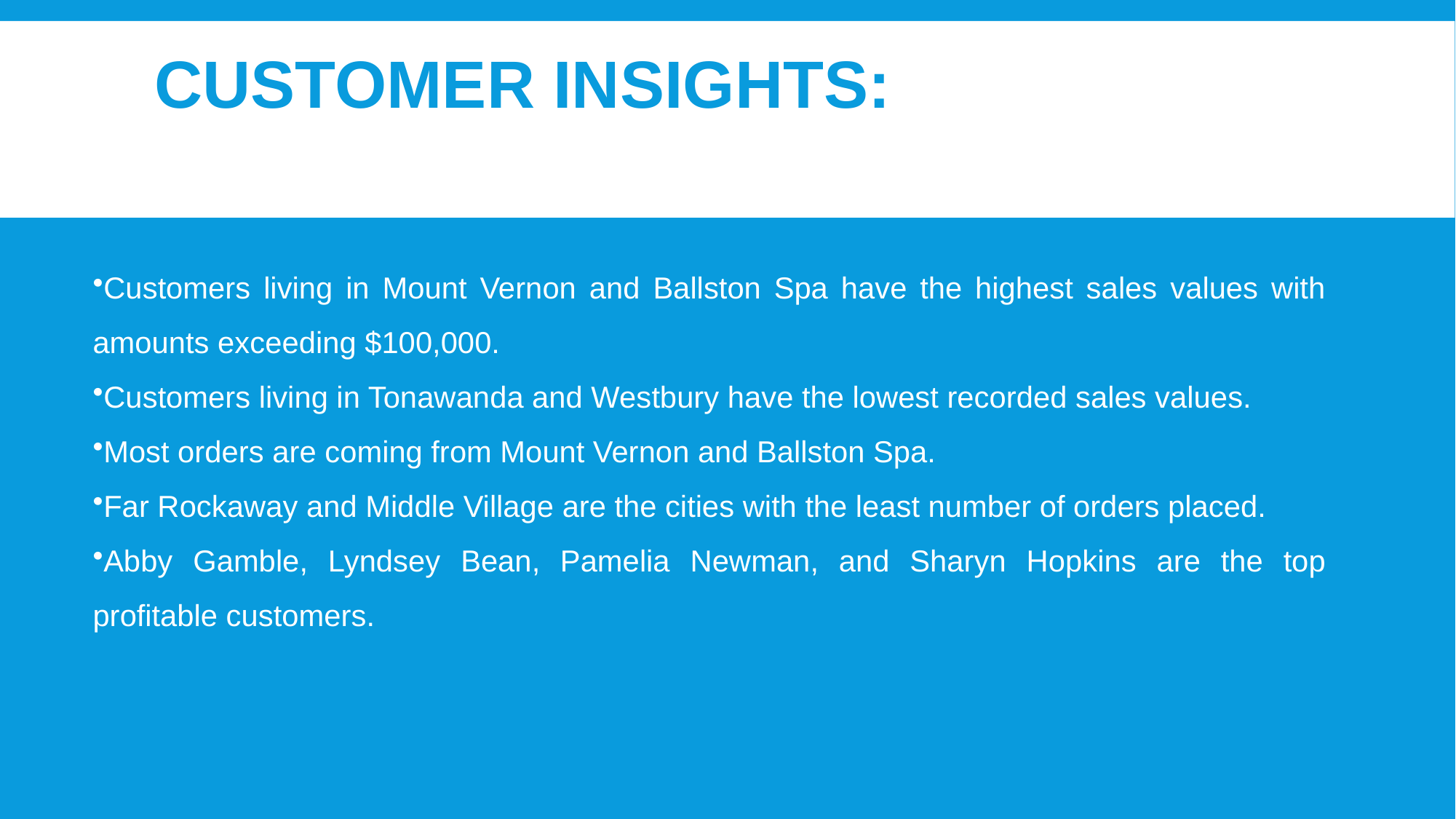

# Customer Insights:

Customers living in Mount Vernon and Ballston Spa have the highest sales values with amounts exceeding $100,000.
Customers living in Tonawanda and Westbury have the lowest recorded sales values.
Most orders are coming from Mount Vernon and Ballston Spa.
Far Rockaway and Middle Village are the cities with the least number of orders placed.
Abby Gamble, Lyndsey Bean, Pamelia Newman, and Sharyn Hopkins are the top profitable customers.